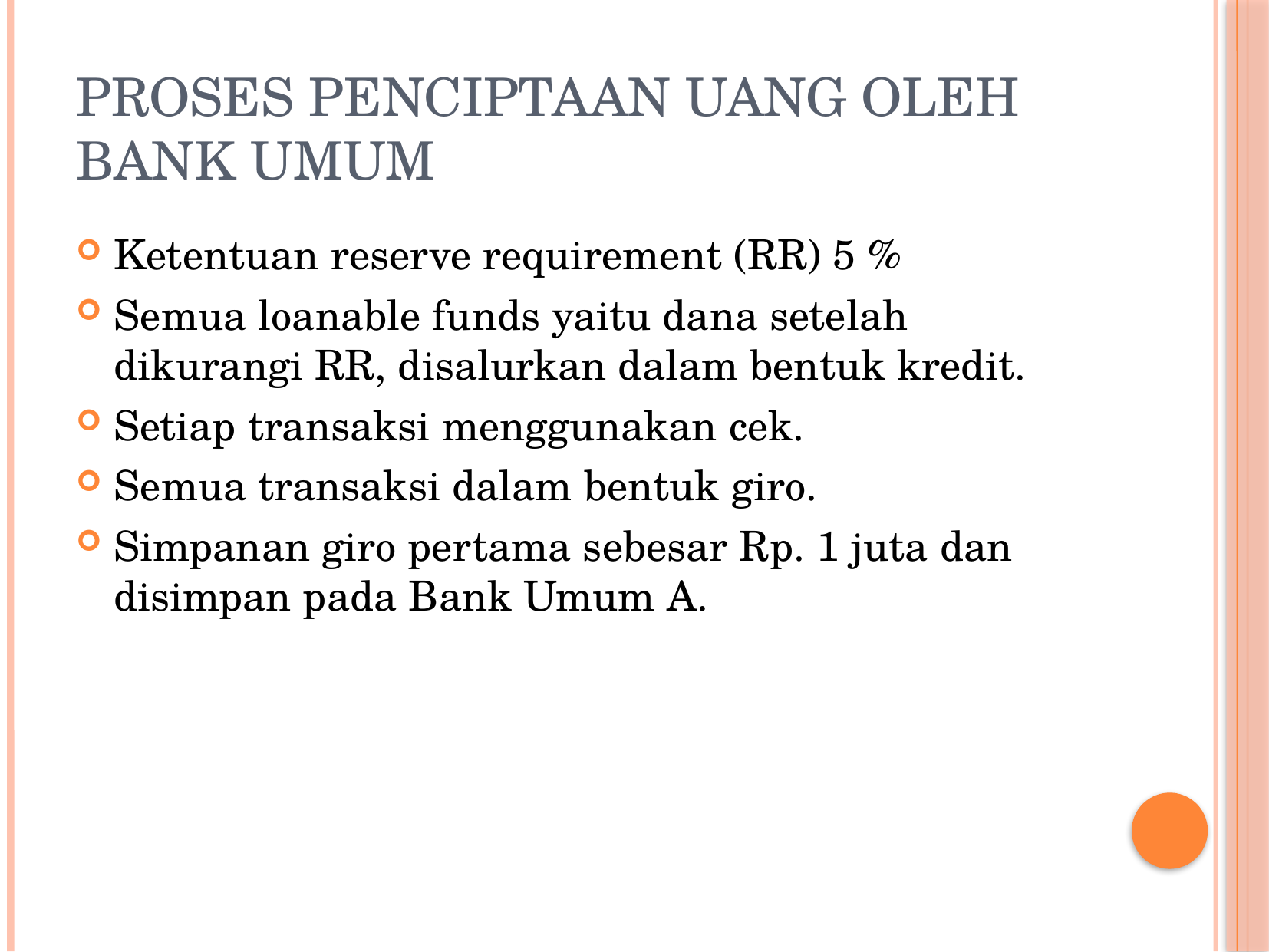

# Proses Penciptaan Uang Oleh Bank Umum
Ketentuan reserve requirement (RR) 5 %
Semua loanable funds yaitu dana setelah dikurangi RR, disalurkan dalam bentuk kredit.
Setiap transaksi menggunakan cek.
Semua transaksi dalam bentuk giro.
Simpanan giro pertama sebesar Rp. 1 juta dan disimpan pada Bank Umum A.